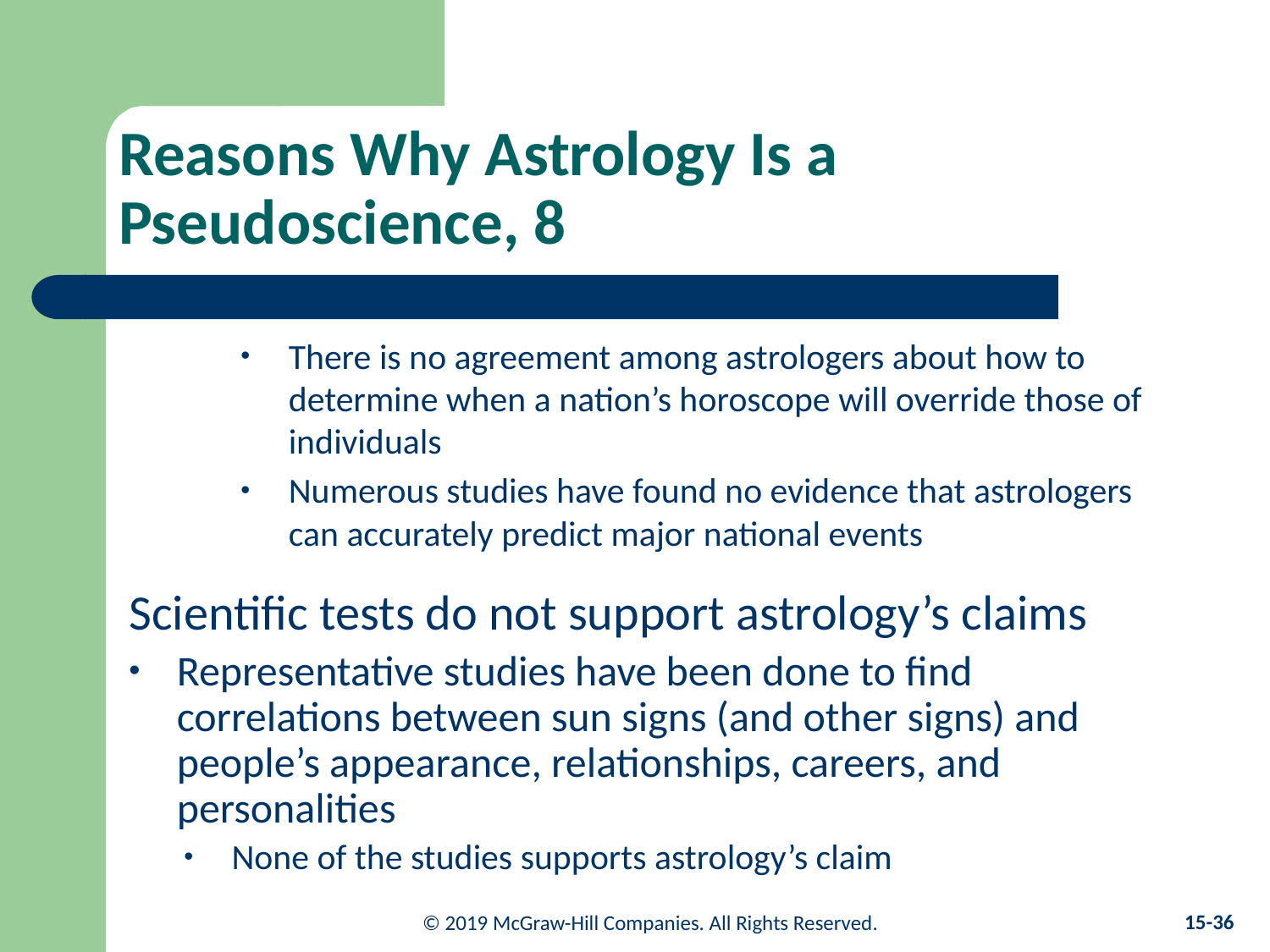

# Reasons Why Astrology Is a Pseudoscience, 8
There is no agreement among astrologers about how to determine when a nation’s horoscope will override those of individuals
Numerous studies have found no evidence that astrologers can accurately predict major national events

Scientific tests do not support astrology’s claims
Representative studies have been done to find correlations between sun signs (and other signs) and people’s appearance, relationships, careers, and personalities
None of the studies supports astrology’s claim